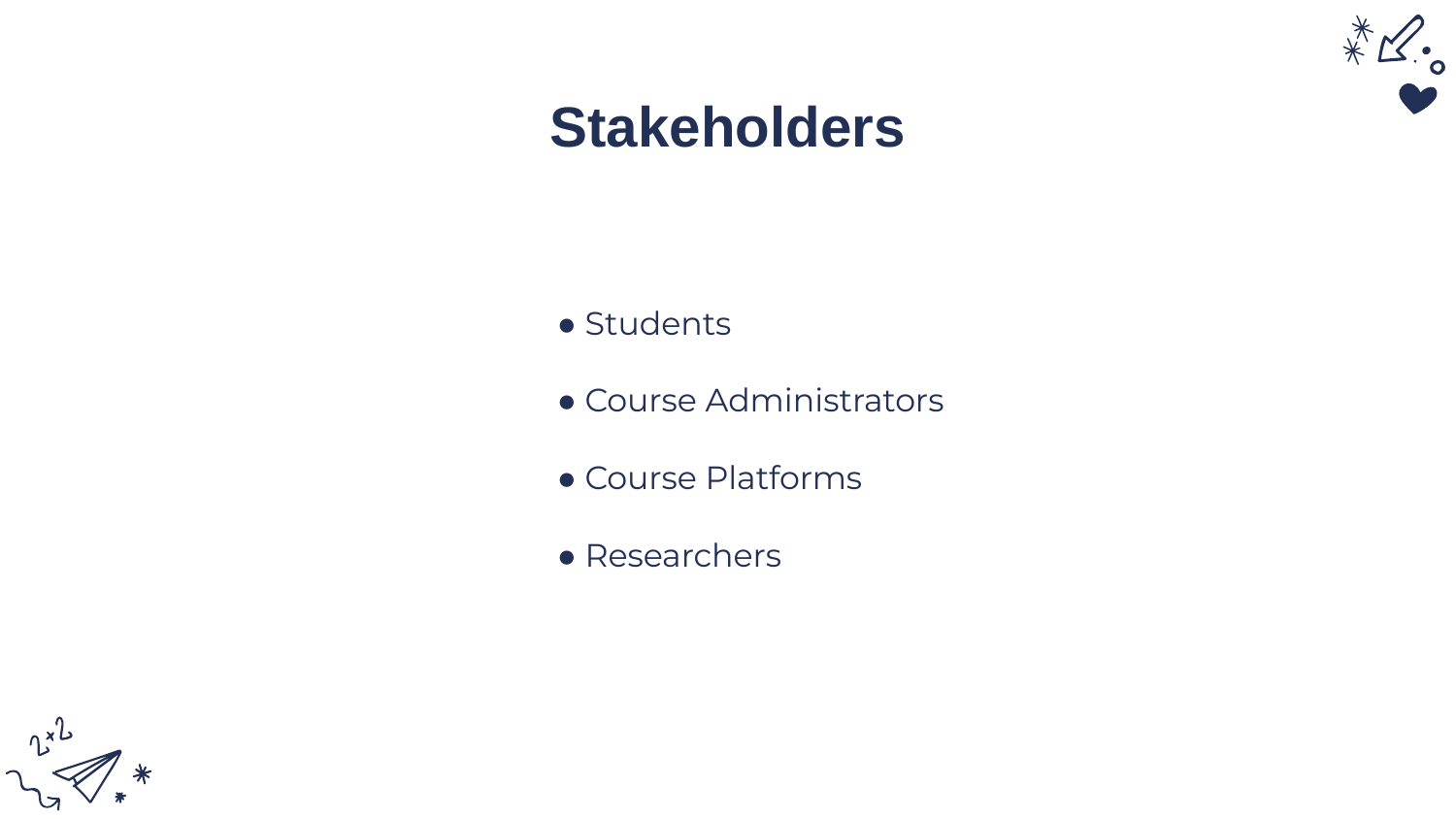

# Stakeholders
● Students
● Course Administrators
● Course Platforms
● Researchers